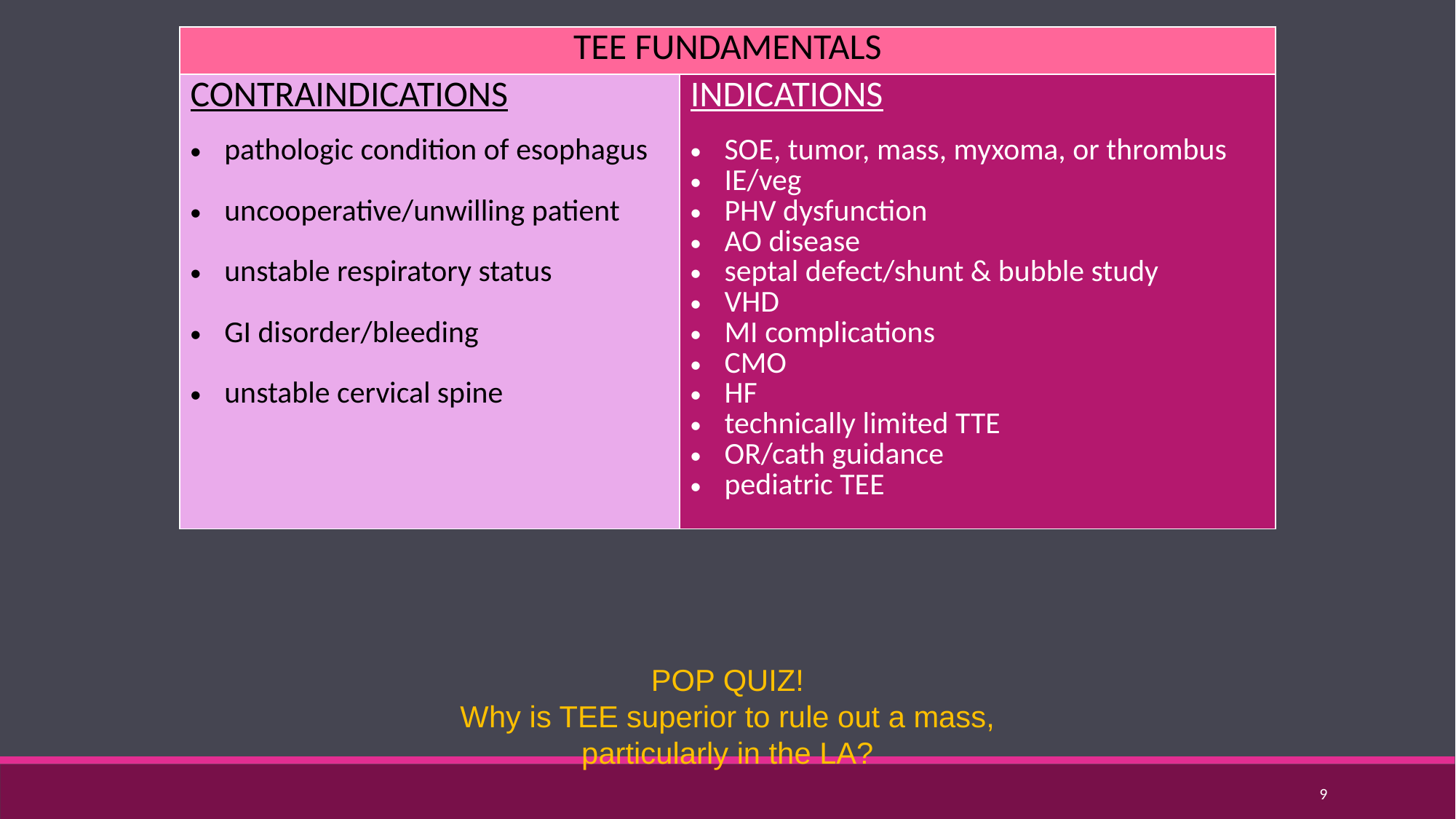

| TEE FUNDAMENTALS |  |
| --- | --- |
| CONTRAINDICATIONS pathologic condition of esophagus uncooperative/unwilling patient unstable respiratory status GI disorder/bleeding unstable cervical spine | INDICATIONS SOE, tumor, mass, myxoma, or thrombus IE/veg PHV dysfunction AO disease septal defect/shunt & bubble study VHD MI complications CMO HF technically limited TTE OR/cath guidance pediatric TEE |

POP QUIZ!
Why is TEE superior to rule out a mass, particularly in the LA?
9